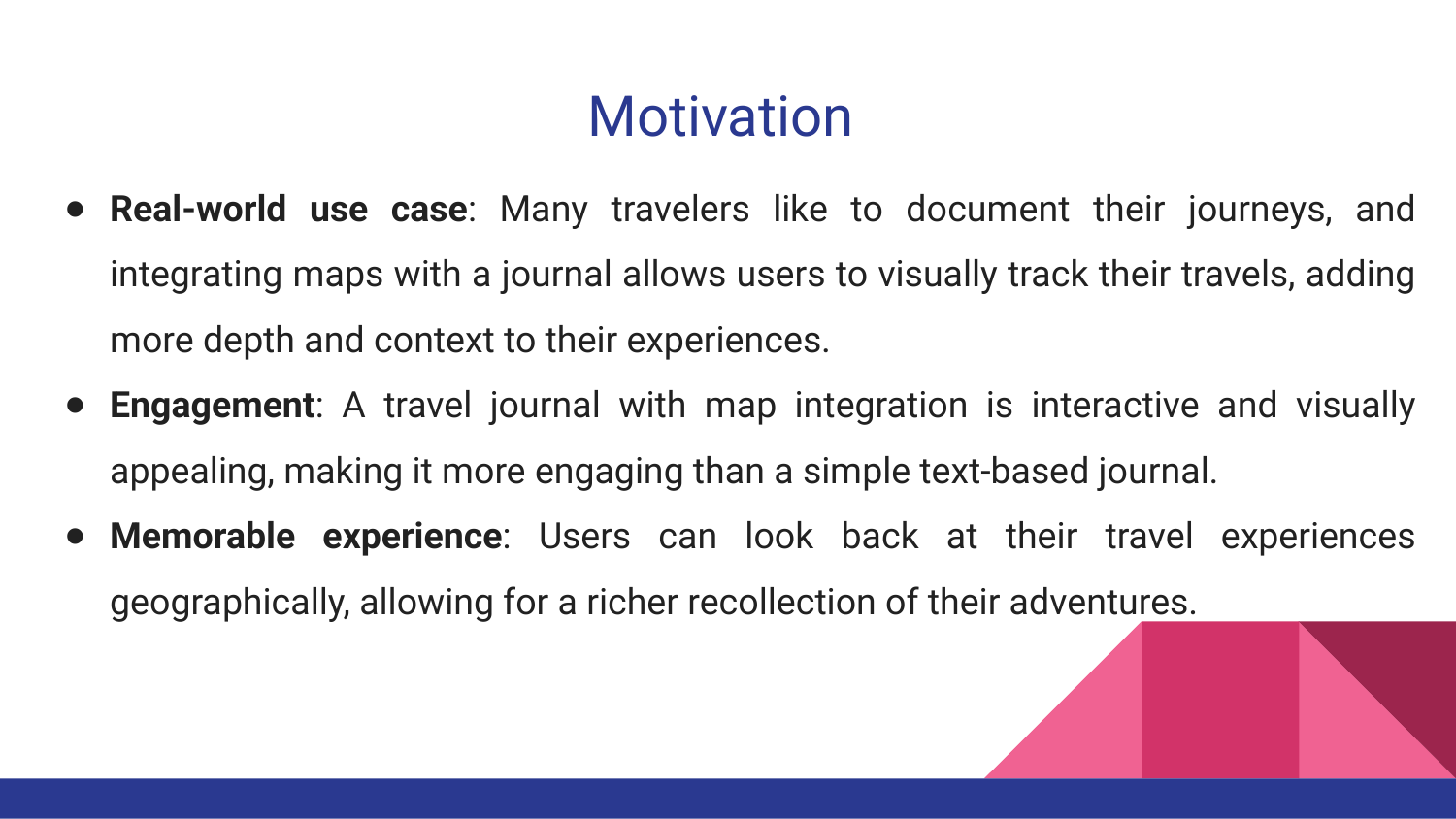

# Motivation
Real-world use case: Many travelers like to document their journeys, and integrating maps with a journal allows users to visually track their travels, adding more depth and context to their experiences.
Engagement: A travel journal with map integration is interactive and visually appealing, making it more engaging than a simple text-based journal.
Memorable experience: Users can look back at their travel experiences geographically, allowing for a richer recollection of their adventures.